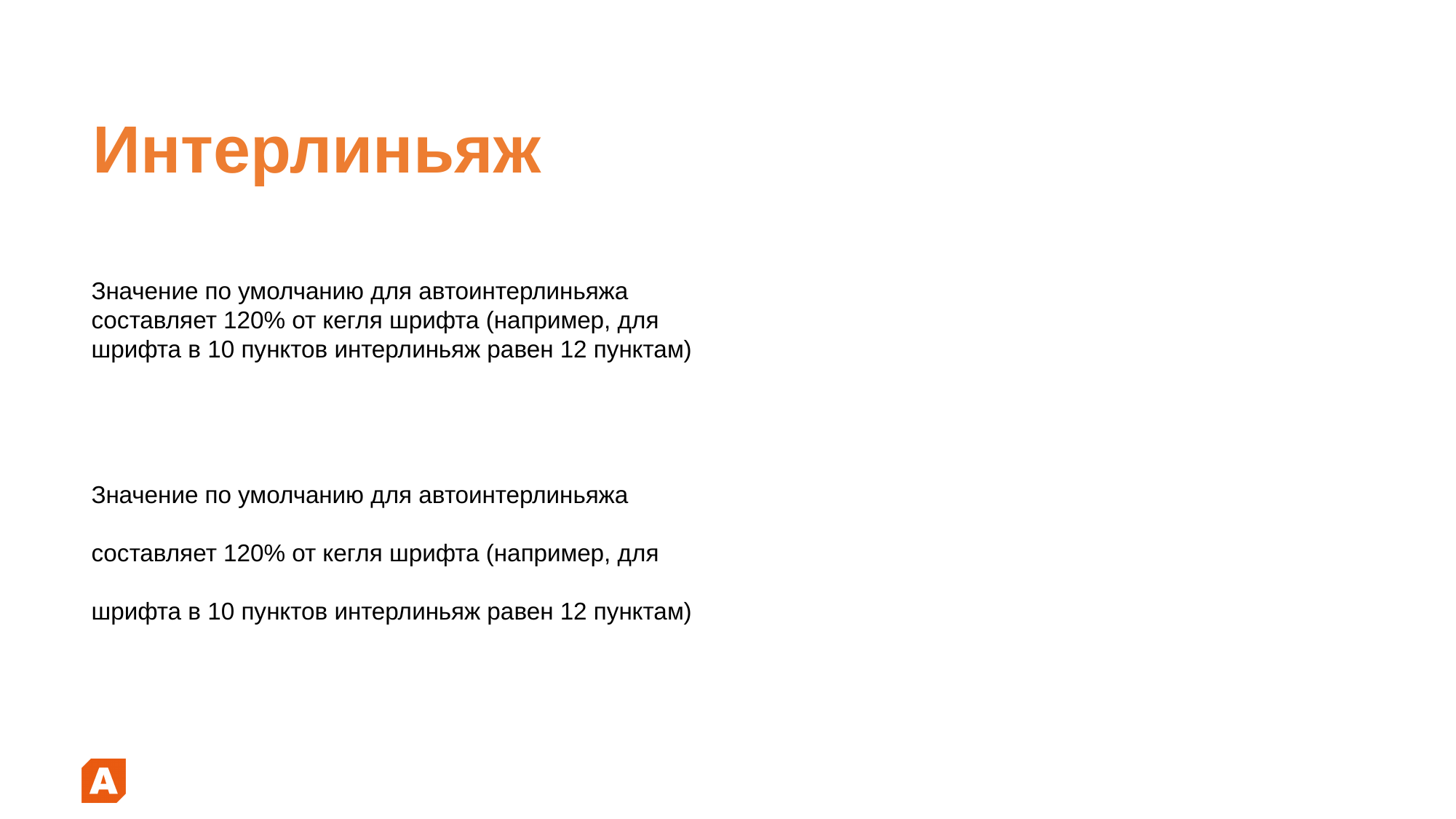

# Интерлиньяж
Значение по умолчанию для автоинтерлиньяжа составляет 120% от кегля шрифта (например, для шрифта в 10 пунктов интерлиньяж равен 12 пунктам)

Значение по умолчанию для автоинтерлиньяжа составляет 120% от кегля шрифта (например, для шрифта в 10 пунктов интерлиньяж равен 12 пунктам)